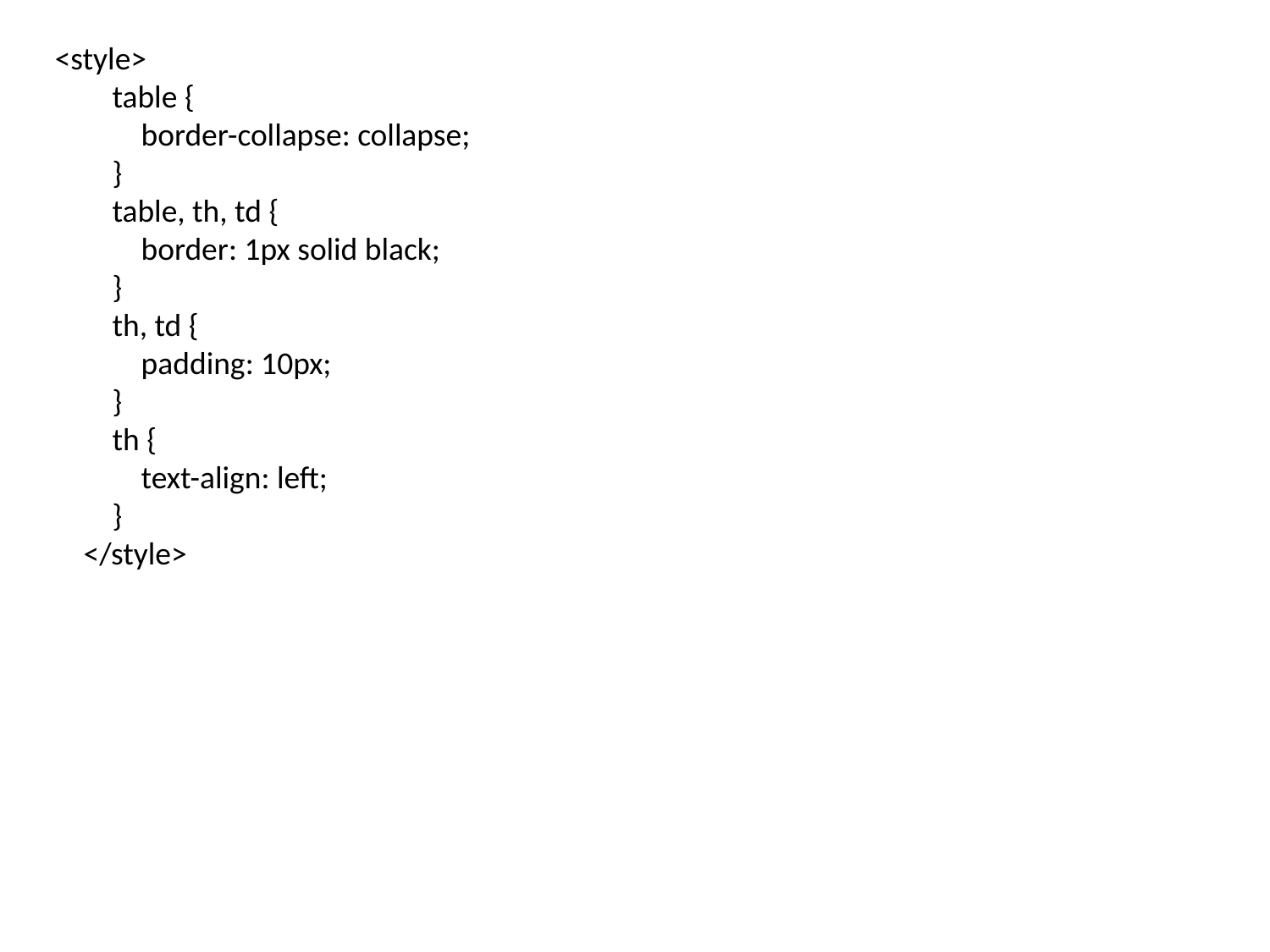

<style>
        table {
            border-collapse: collapse;
        }
        table, th, td {
            border: 1px solid black;
        }
        th, td {
            padding: 10px;
        }
        th {
            text-align: left;
        }
    </style>